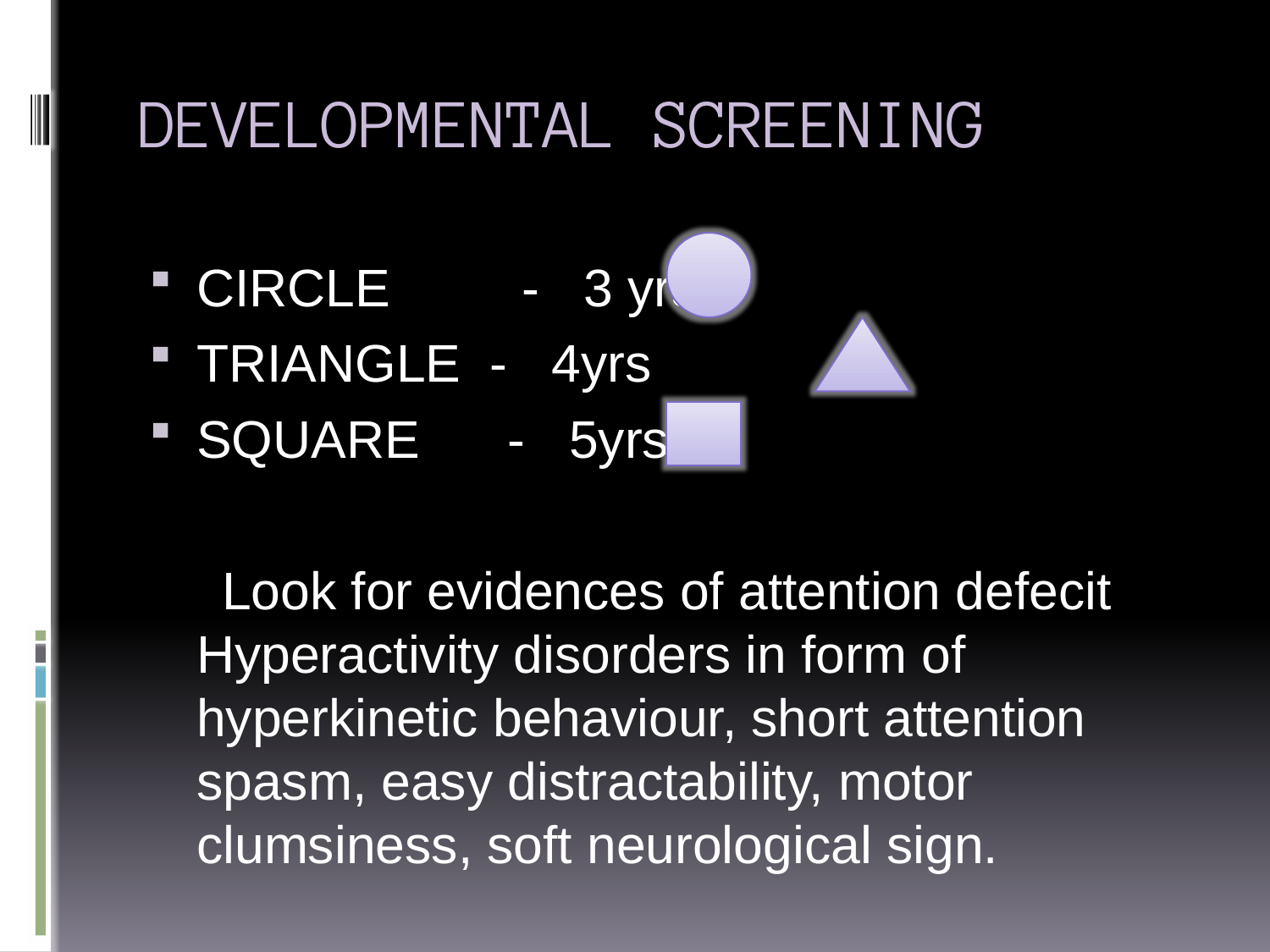

# DEVELOPMENTAL SCREENING

CIRCLE         -   3 yrs
TRIANGLE  -   4yrs
SQUARE      -   5yrs

     Look for evidences of attention defecit Hyperactivity disorders in form of hyperkinetic behaviour, short attention spasm, easy distractability, motor clumsiness, soft neurological sign.